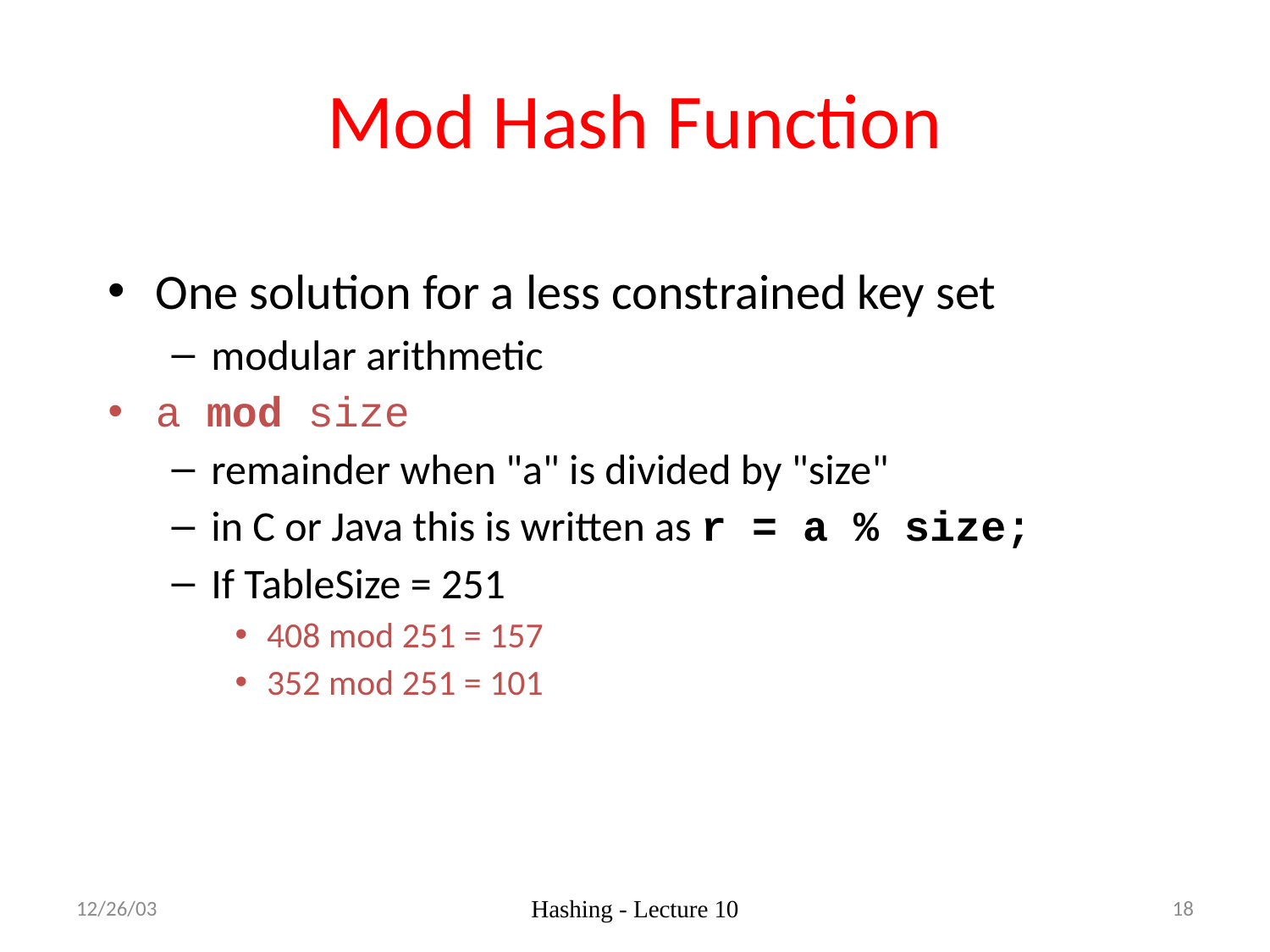

# Mod Hash Function
One solution for a less constrained key set
modular arithmetic
a mod size
remainder when "a" is divided by "size"
in C or Java this is written as r = a % size;
If TableSize = 251
408 mod 251 = 157
352 mod 251 = 101
12/26/03
Hashing - Lecture 10
18